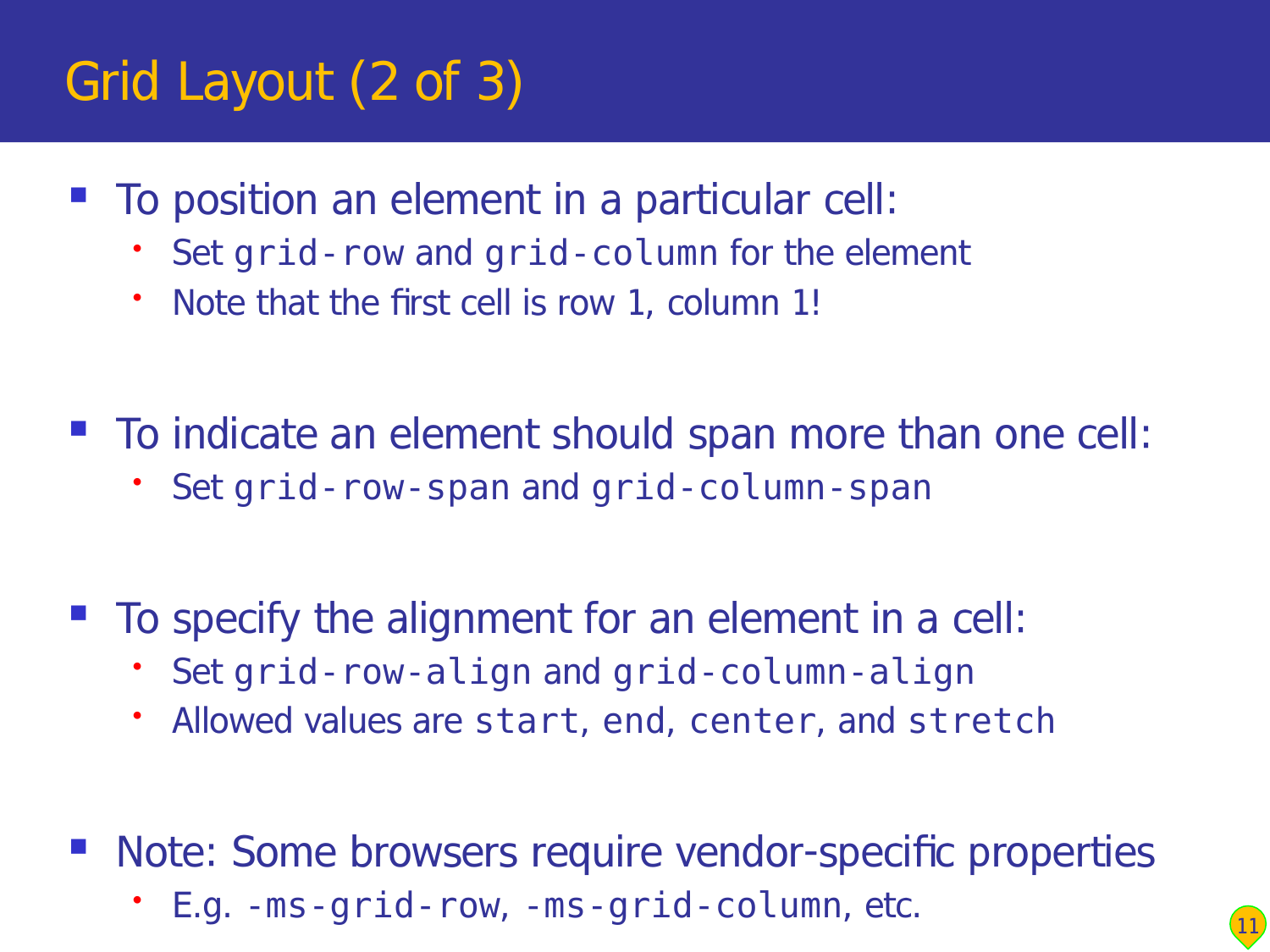

# Grid Layout (2 of 3)
To position an element in a particular cell:
Set grid-row and grid-column for the element
Note that the first cell is row 1, column 1!

To indicate an element should span more than one cell:
Set grid-row-span and grid-column-span

To specify the alignment for an element in a cell:
Set grid-row-align and grid-column-align
Allowed values are start, end, center, and stretch

Note: Some browsers require vendor-specific properties
E.g. -ms-grid-row, -ms-grid-column, etc.
11